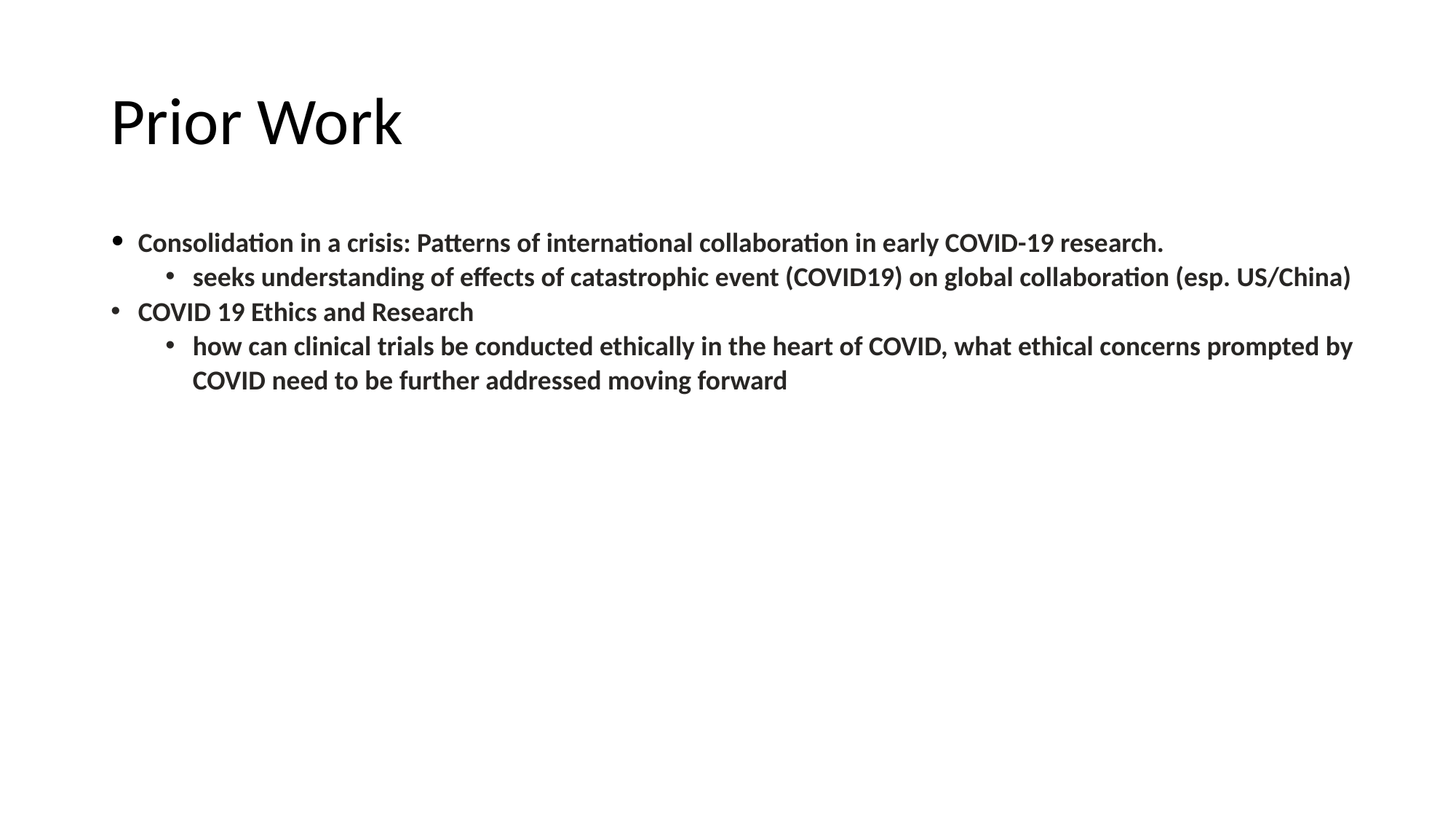

# Prior Work
Consolidation in a crisis: Patterns of international collaboration in early COVID-19 research.
seeks understanding of effects of catastrophic event (COVID19) on global collaboration (esp. US/China)
COVID 19 Ethics and Research
how can clinical trials be conducted ethically in the heart of COVID, what ethical concerns prompted by COVID need to be further addressed moving forward